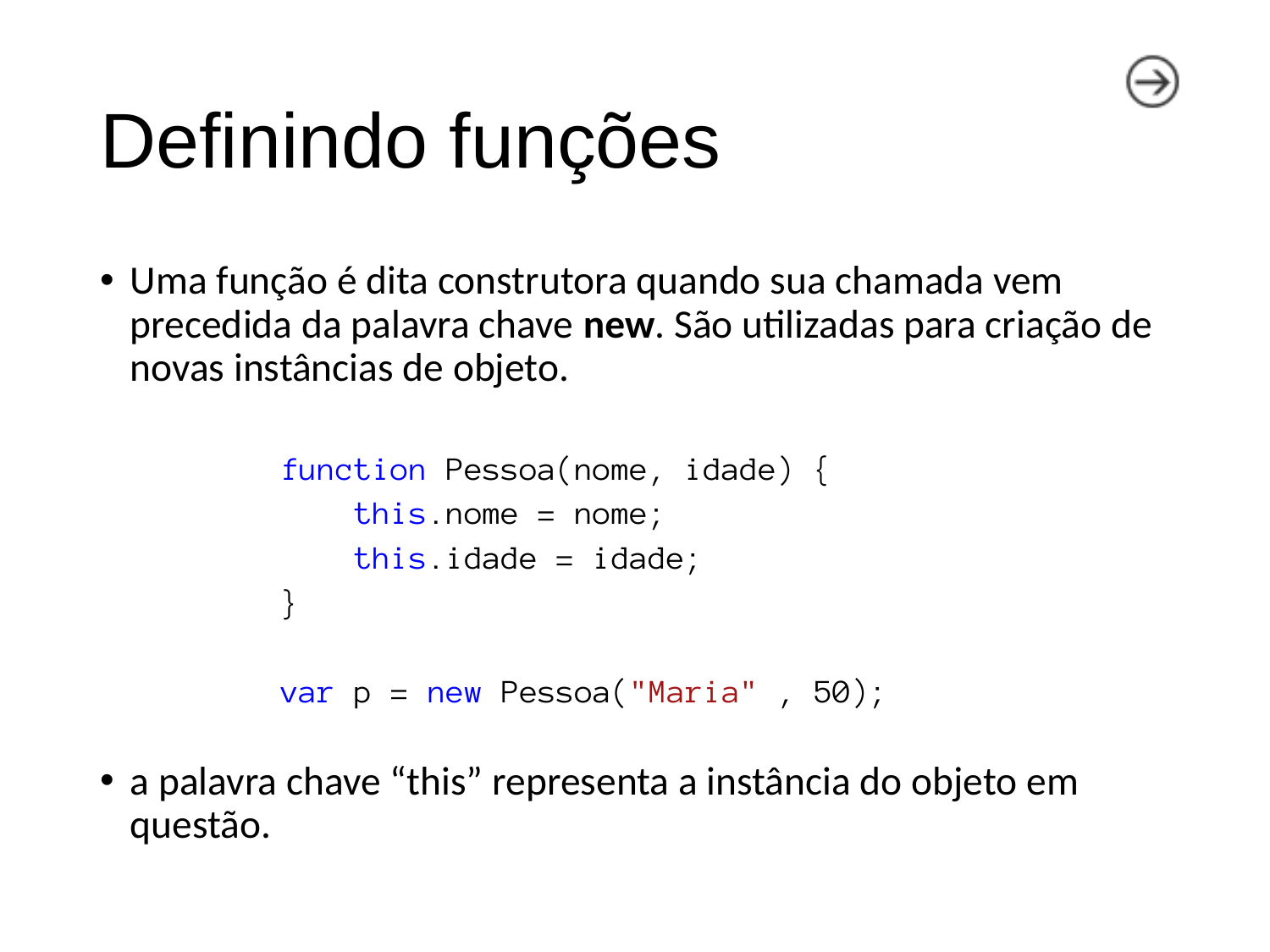

# Definindo funções
Uma função é dita construtora quando sua chamada vem precedida da palavra chave new. São utilizadas para criação de novas instâncias de objeto.

function Pessoa(nome, idade) {
    this.nome = nome;
    this.idade = idade;
}

var p = new Pessoa("Maria" , 50);

a palavra chave “this” representa a instância do objeto em questão.